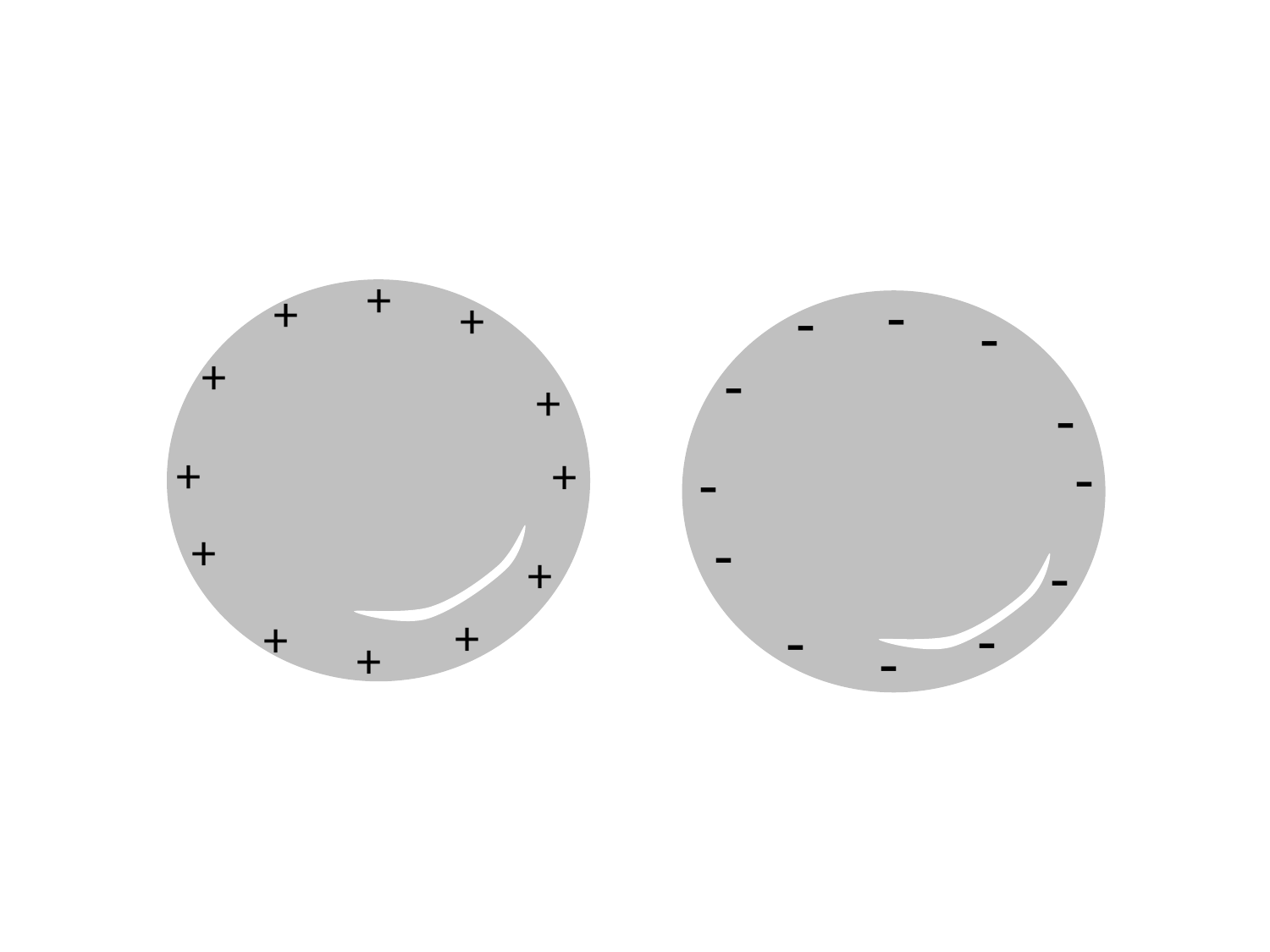

+
+
+
+
+
+
+
+
+
+
+
+
-
-
-
-
-
-
-
-
-
-
-
-